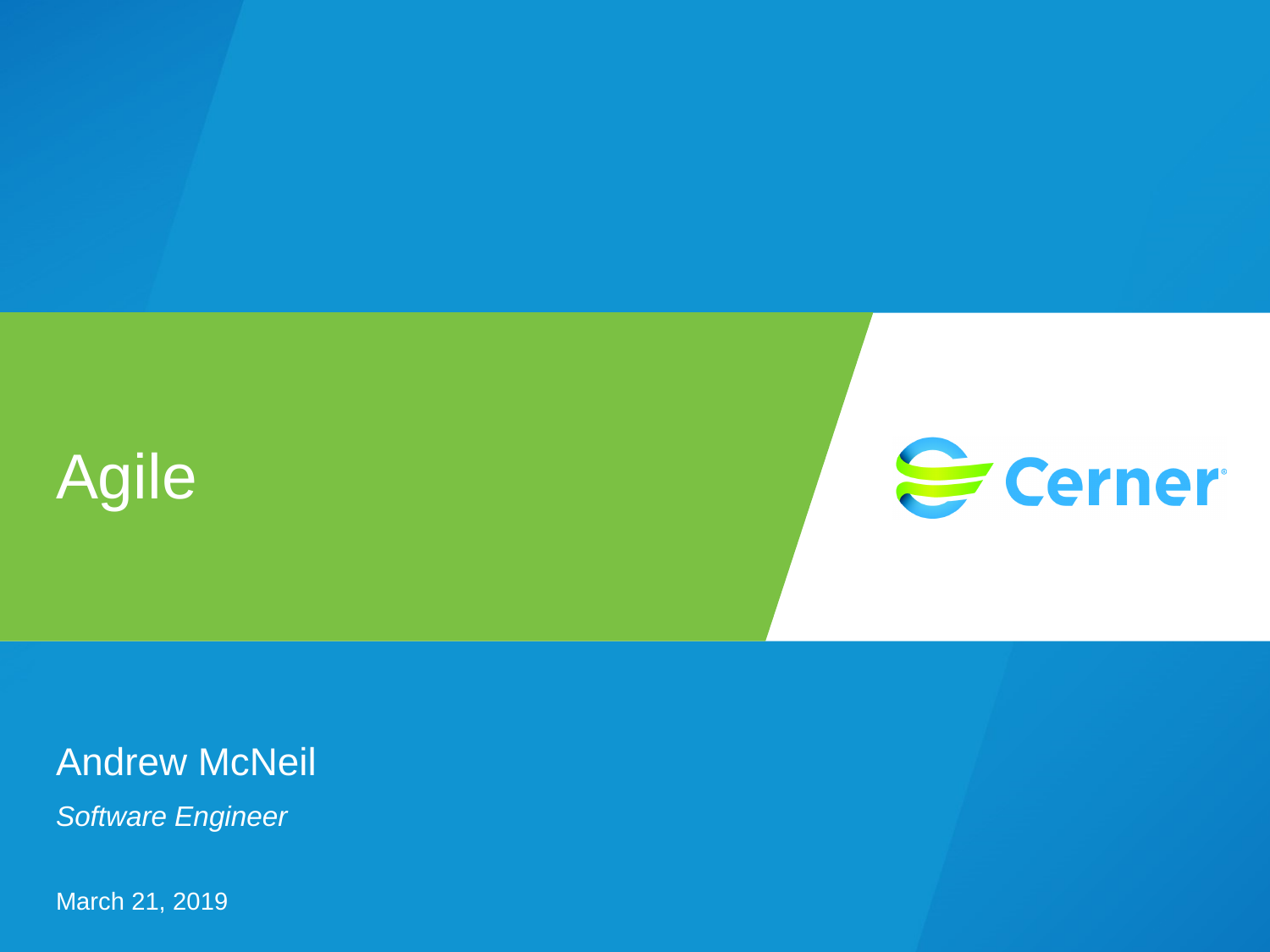

# Agile

Andrew McNeil
Software Engineer
March 21, 2019